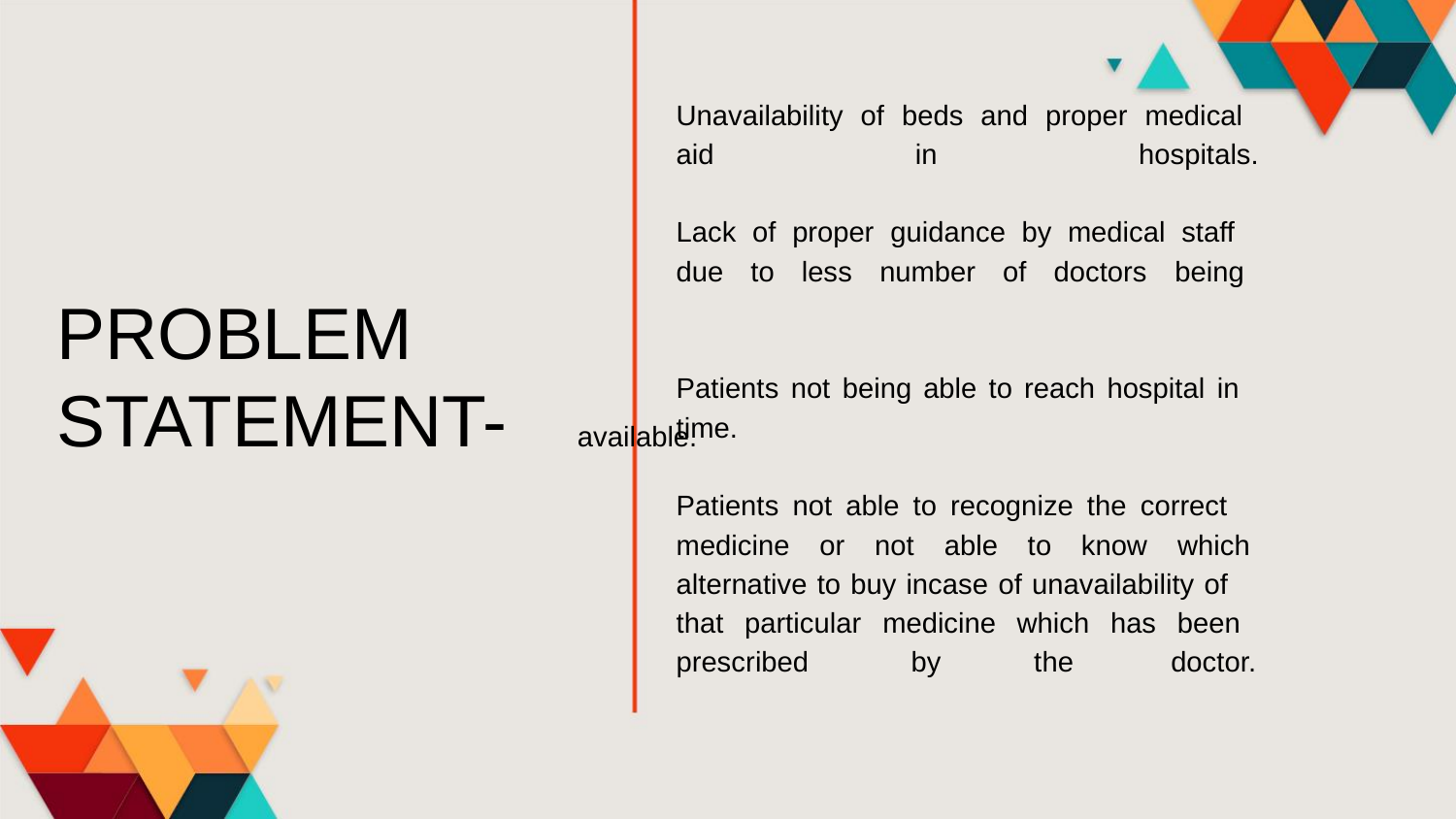

Unavailability of beds and proper medical
aid in hospitals.
Lack of proper guidance by medical staff
due to less number of doctors being
PROBLEM STATEMENT- available.
Patients not being able to reach hospital in
time.
Patients not able to recognize the correct
medicine or not able to know which
alternative to buy incase of unavailability of
that particular medicine which has been
prescribed
by
the
doctor.